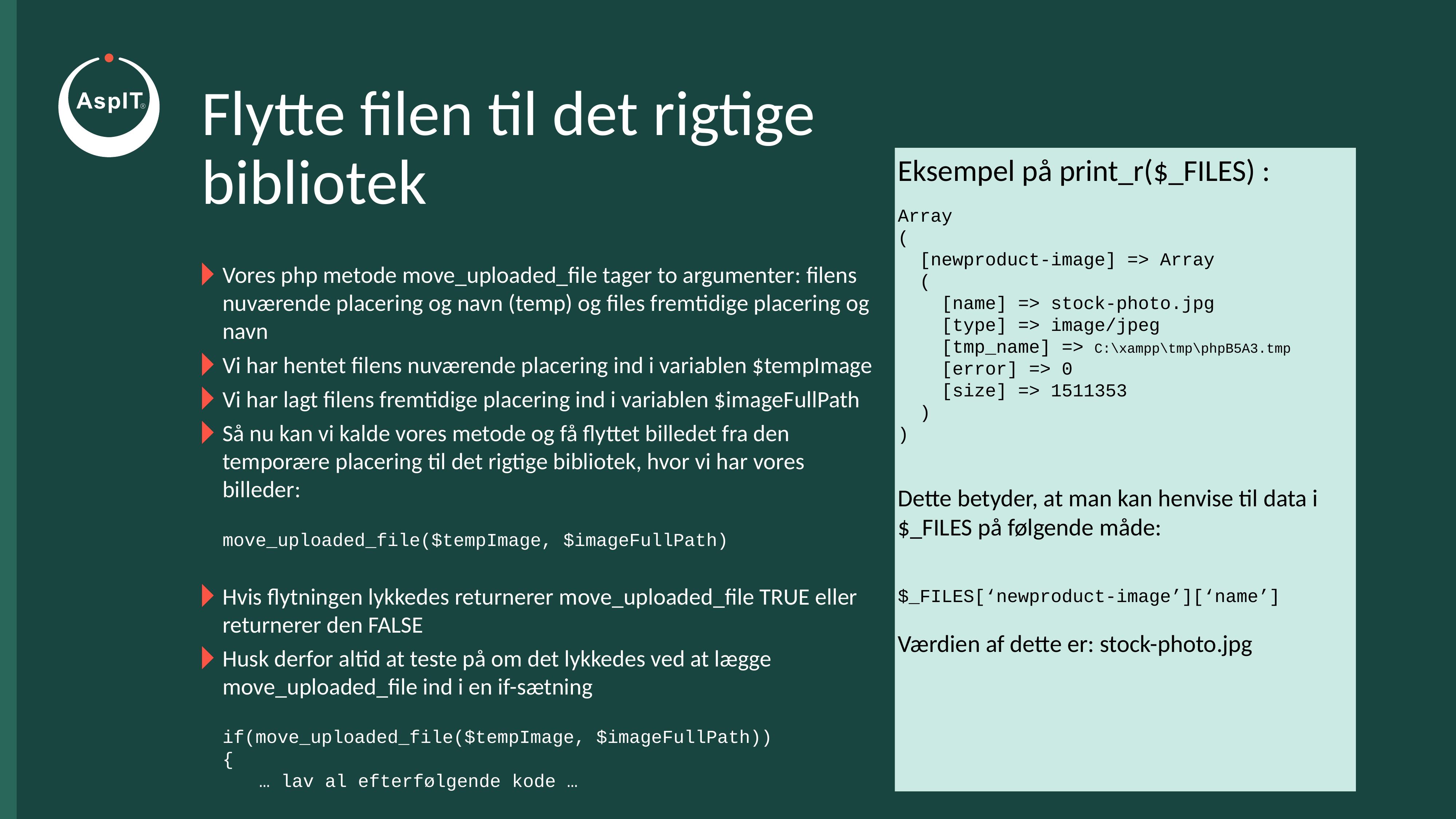

# Flytte filen til det rigtige bibliotek
Eksempel på print_r($_FILES) :

Array
(
  [newproduct-image] => Array
  (
    [name] => stock-photo.jpg
    [type] => image/jpeg
    [tmp_name] => C:\xampp\tmp\phpB5A3.tmp
    [error] => 0
    [size] => 1511353
  )
)

Dette betyder, at man kan henvise til data i
$_FILES på følgende måde:
$_FILES[‘newproduct-image’][‘name’]
Værdien af dette er: stock-photo.jpg

Vores php metode move_uploaded_file tager to argumenter: filens nuværende placering og navn (temp) og files fremtidige placering og navn
Vi har hentet filens nuværende placering ind i variablen $tempImage
Vi har lagt filens fremtidige placering ind i variablen $imageFullPath
Så nu kan vi kalde vores metode og få flyttet billedet fra den temporære placering til det rigtige bibliotek, hvor vi har vores billeder:
move_uploaded_file($tempImage, $imageFullPath)
Hvis flytningen lykkedes returnerer move_uploaded_file TRUE eller returnerer den FALSE
Husk derfor altid at teste på om det lykkedes ved at lægge move_uploaded_file ind i en if-sætning
if(move_uploaded_file($tempImage, $imageFullPath))
{
	… lav al efterfølgende kode …